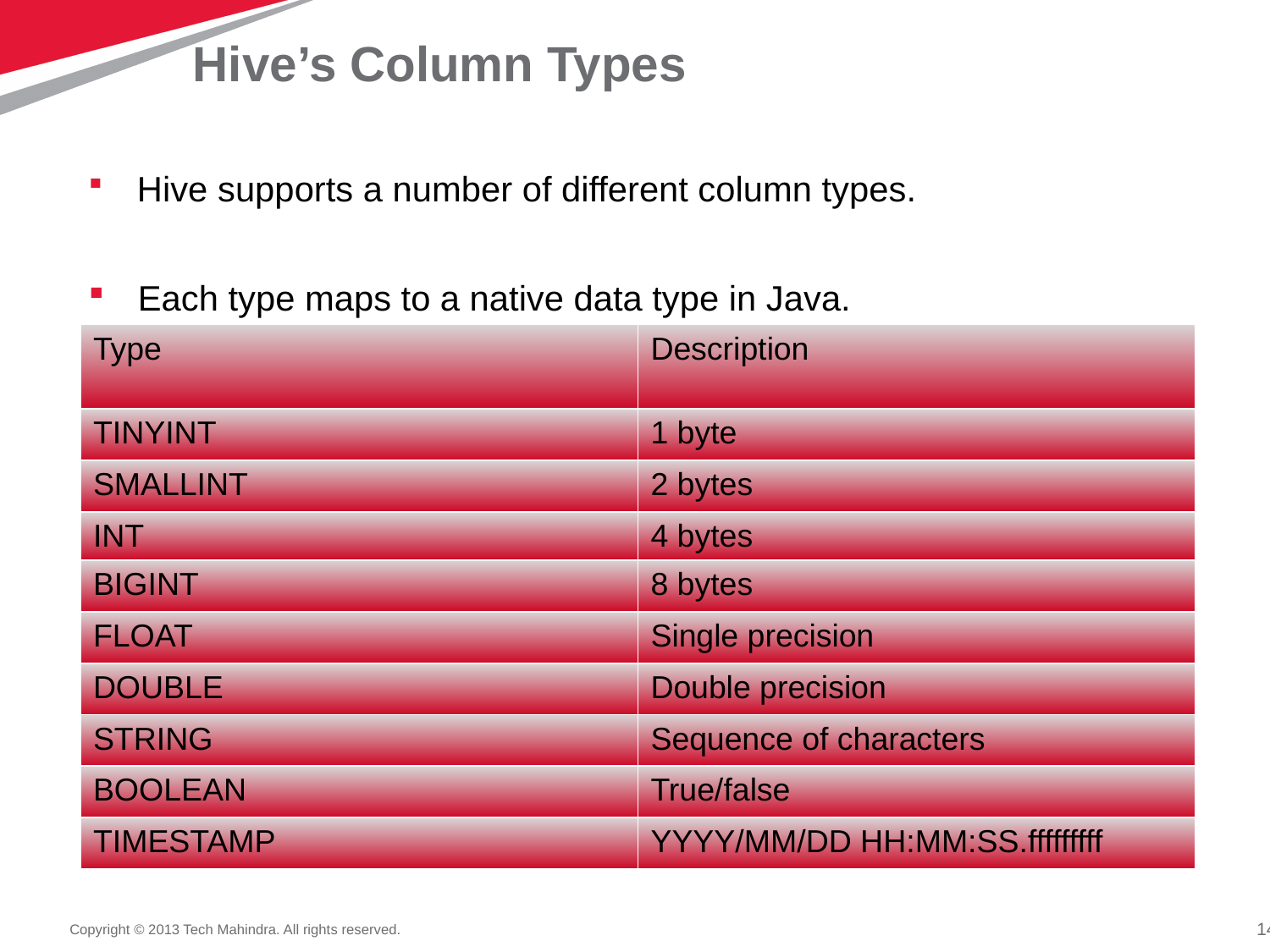

# Hive’s Column Types
 Hive supports a number of different column types.

 Each type maps to a native data type in Java.

| Type | Description |
| --- | --- |
| TINYINT | 1 byte |
| SMALLINT | 2 bytes |
| INT | 4 bytes |
| BIGINT | 8 bytes |
| FLOAT | Single precision |
| DOUBLE | Double precision |
| STRING | Sequence of characters |
| BOOLEAN | True/false |
| TIMESTAMP | YYYY/MM/DD HH:MM:SS.fffffffff |